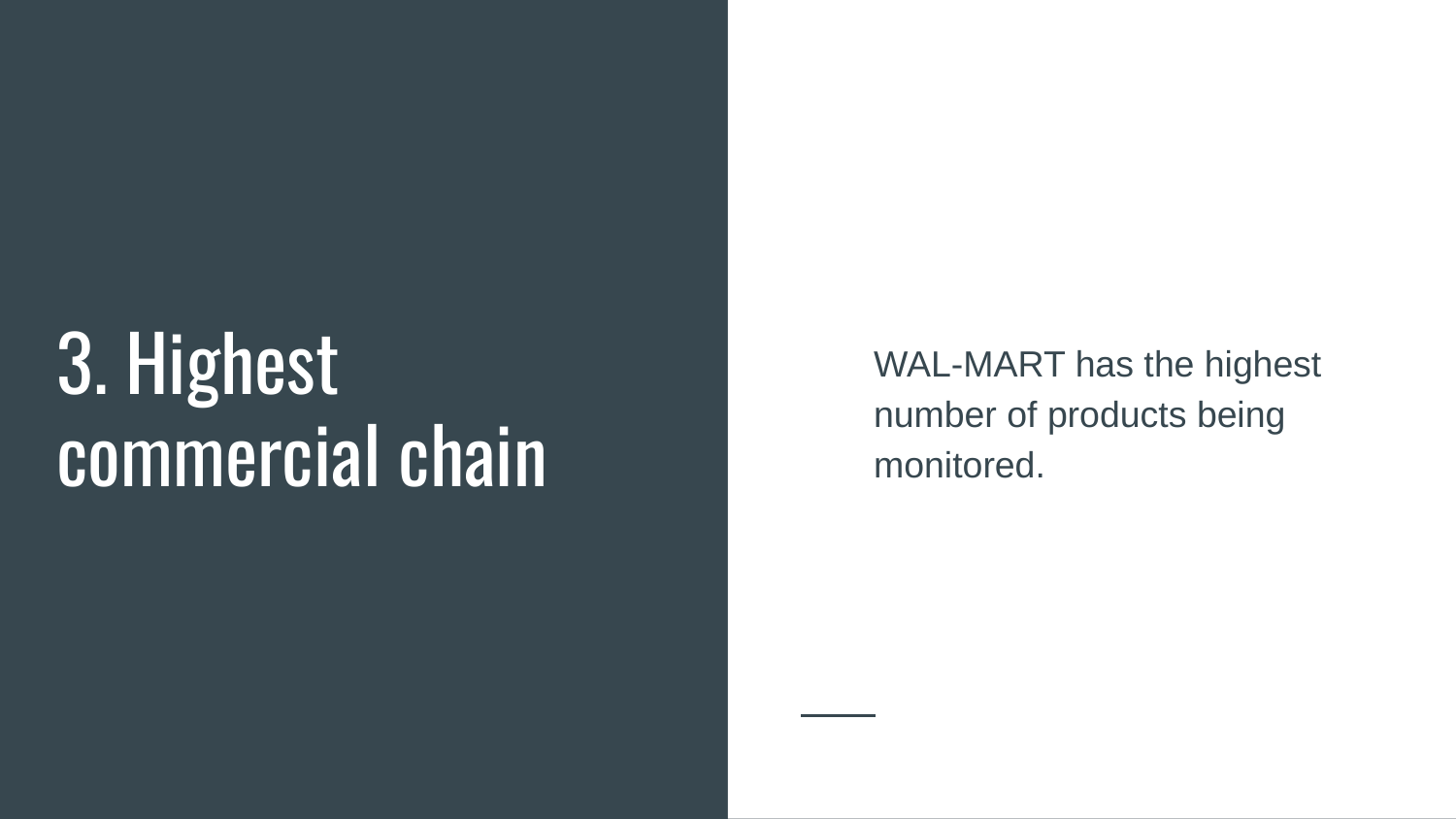

WAL-MART has the highest number of products being monitored.
# 3. Highest commercial chain